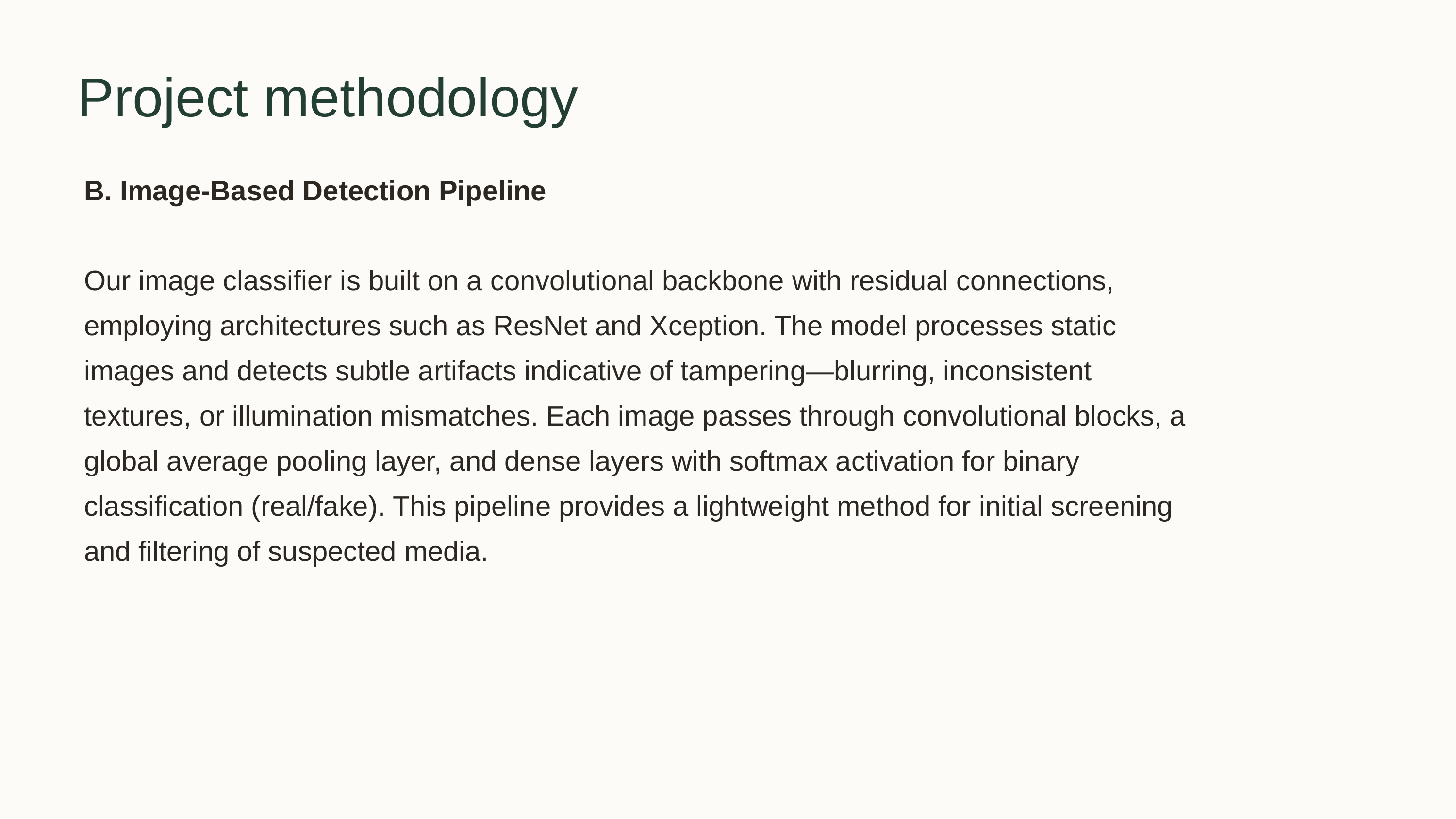

Project methodology

B. Image-Based Detection Pipeline

Our image classifier is built on a convolutional backbone with residual connections, employing architectures such as ResNet and Xception. The model processes static images and detects subtle artifacts indicative of tampering—blurring, inconsistent textures, or illumination mismatches. Each image passes through convolutional blocks, a global average pooling layer, and dense layers with softmax activation for binary classification (real/fake). This pipeline provides a lightweight method for initial screening and filtering of suspected media.